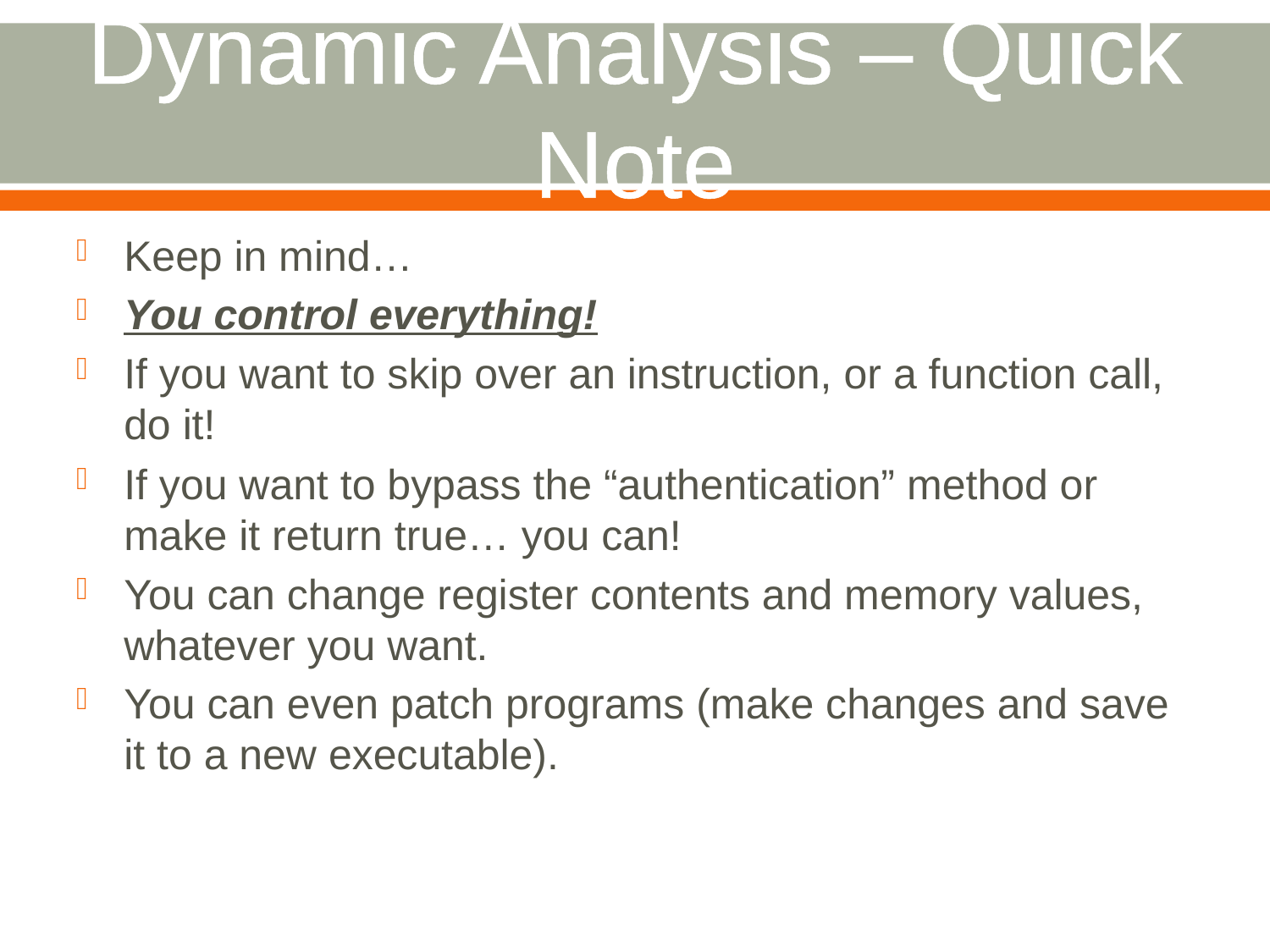

# Dynamic Analysis – Quick Note
Keep in mind…
You control everything!
If you want to skip over an instruction, or a function call, do it!
If you want to bypass the “authentication” method or make it return true… you can!
You can change register contents and memory values, whatever you want.
You can even patch programs (make changes and save it to a new executable).